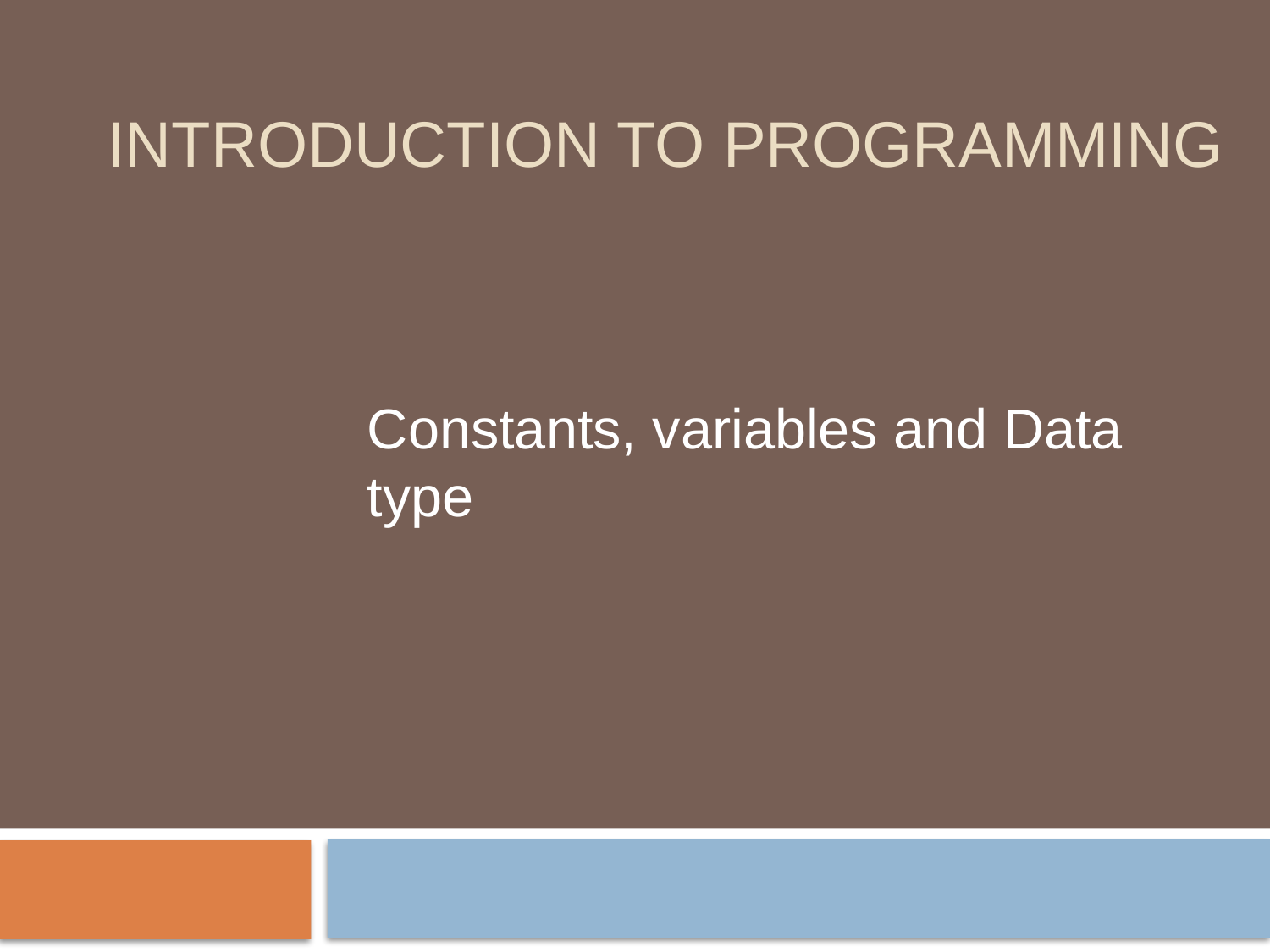

# Introduction to programming
Constants, variables and Data type